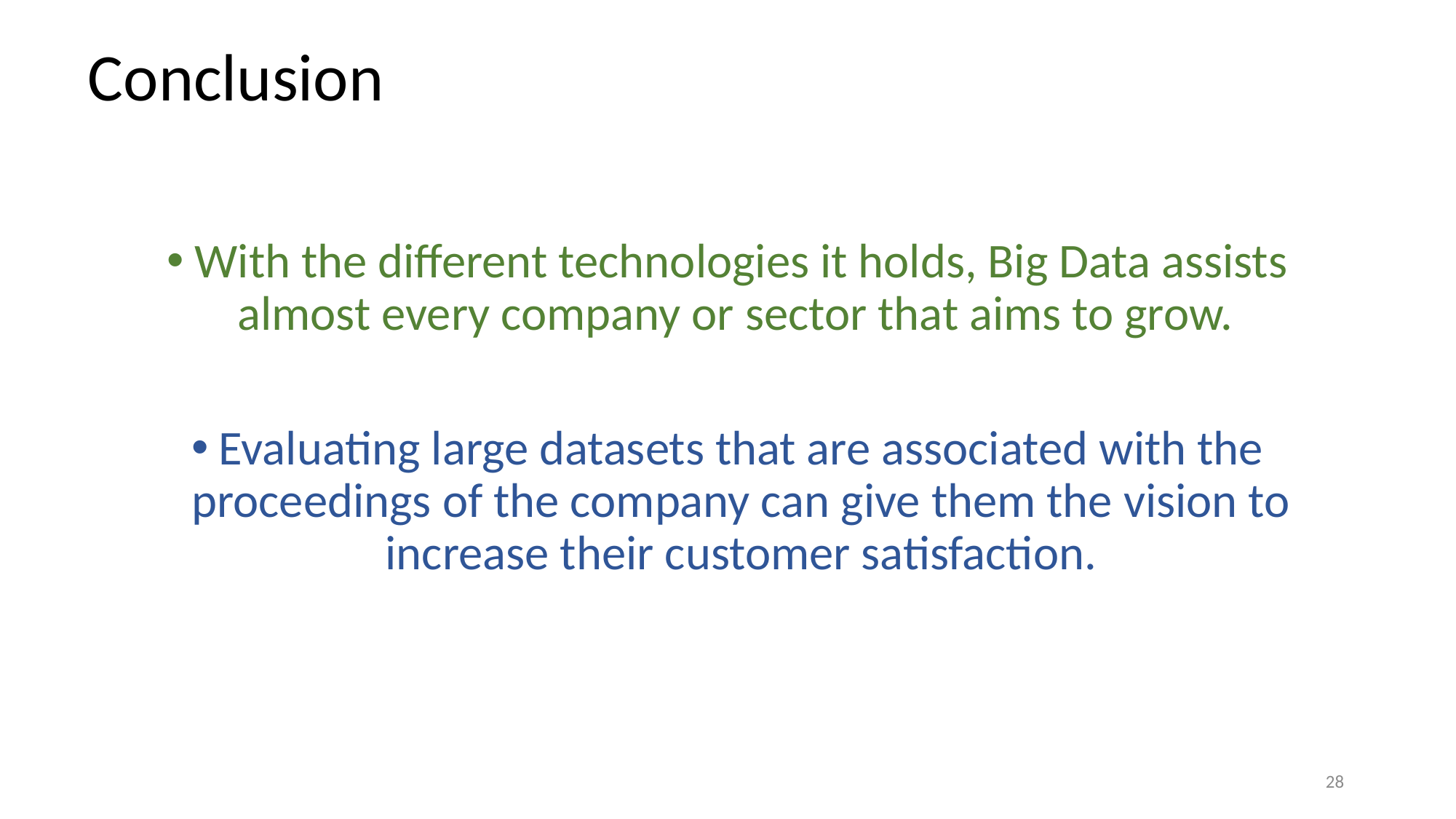

# Conclusion
With the different technologies it holds, Big Data assists almost every company or sector that aims to grow.

Evaluating large datasets that are associated with the proceedings of the company can give them the vision to increase their customer satisfaction.
28